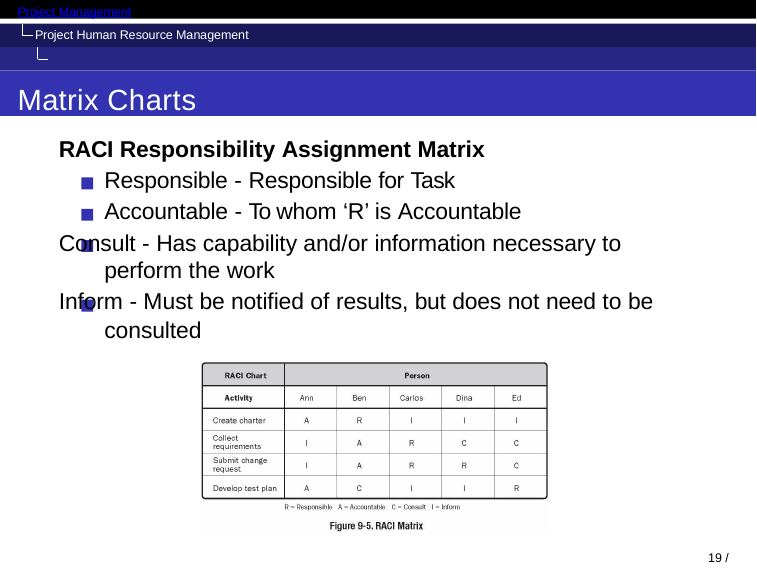

Project Management
Project Human Resource Management  Develop HR Plan

Matrix Charts
RACI Responsibility Assignment Matrix  Responsible - Responsible for Task  Accountable - To whom ‘R’ is Accountable
Consult - Has capability and/or information necessary to  perform the work
Inform - Must be notified of results, but does not need to be  consulted

19 / 71